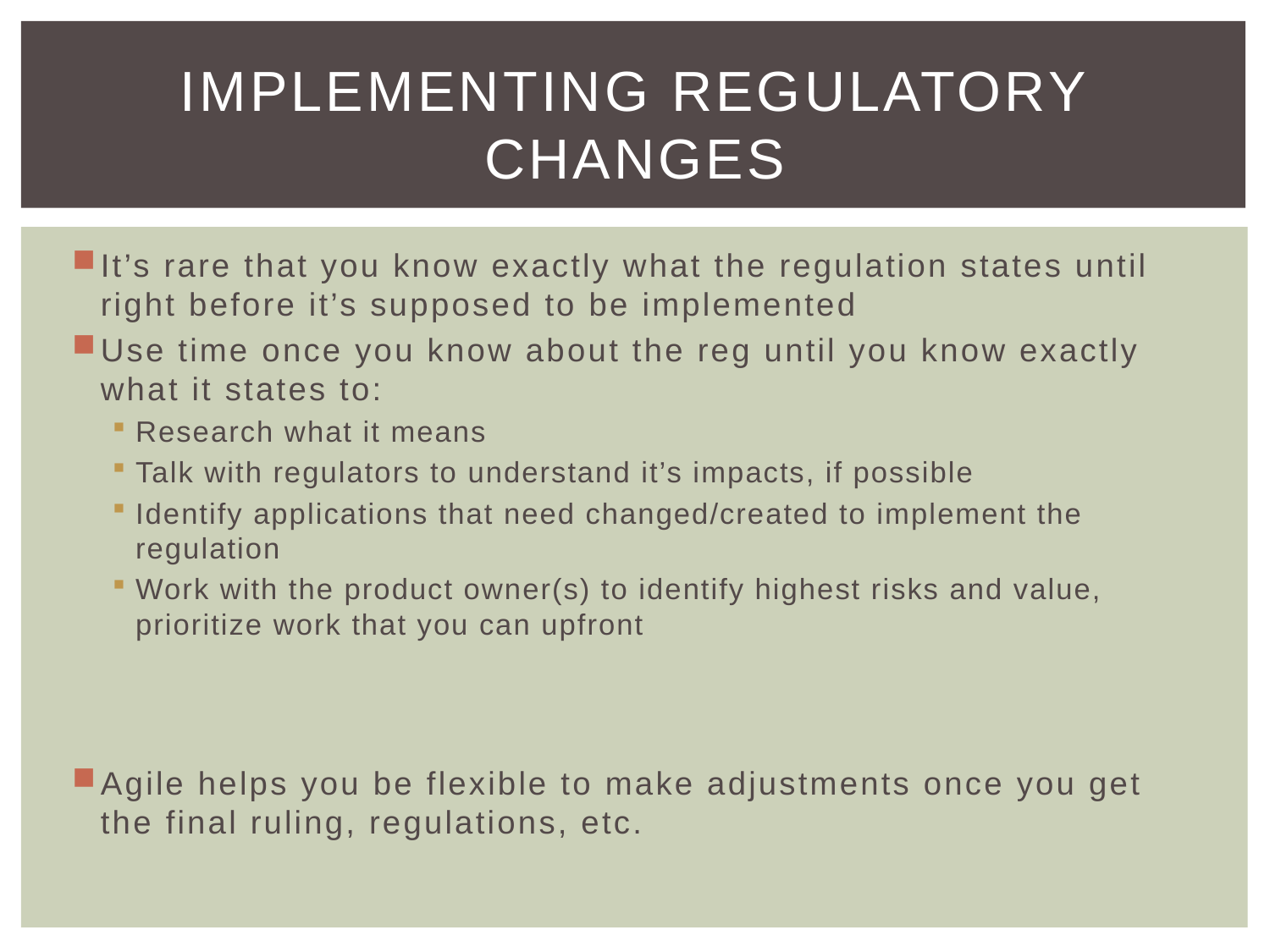

# Implementing regulatory changes
It’s rare that you know exactly what the regulation states until right before it’s supposed to be implemented
Use time once you know about the reg until you know exactly what it states to:
Research what it means
Talk with regulators to understand it’s impacts, if possible
Identify applications that need changed/created to implement the regulation
Work with the product owner(s) to identify highest risks and value, prioritize work that you can upfront

Agile helps you be flexible to make adjustments once you get the final ruling, regulations, etc.